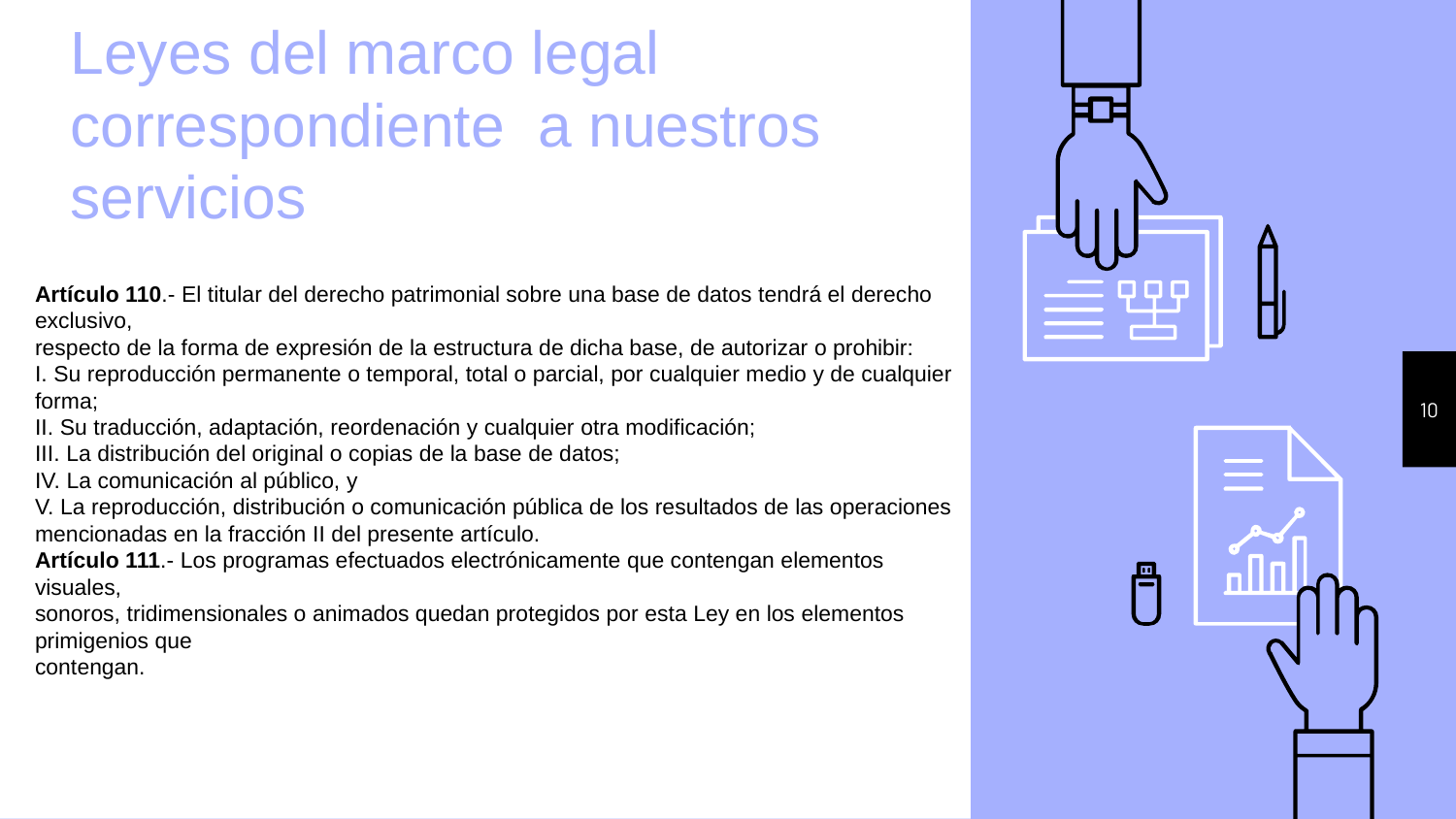

# Leyes del marco legal correspondiente  a nuestros servicios
Artículo 110.- El titular del derecho patrimonial sobre una base de datos tendrá el derecho exclusivo,
respecto de la forma de expresión de la estructura de dicha base, de autorizar o prohibir:
I. Su reproducción permanente o temporal, total o parcial, por cualquier medio y de cualquier forma;
II. Su traducción, adaptación, reordenación y cualquier otra modificación;
III. La distribución del original o copias de la base de datos;
IV. La comunicación al público, y
V. La reproducción, distribución o comunicación pública de los resultados de las operaciones
mencionadas en la fracción II del presente artículo.
Artículo 111.- Los programas efectuados electrónicamente que contengan elementos visuales,
sonoros, tridimensionales o animados quedan protegidos por esta Ley en los elementos primigenios que
contengan.
10